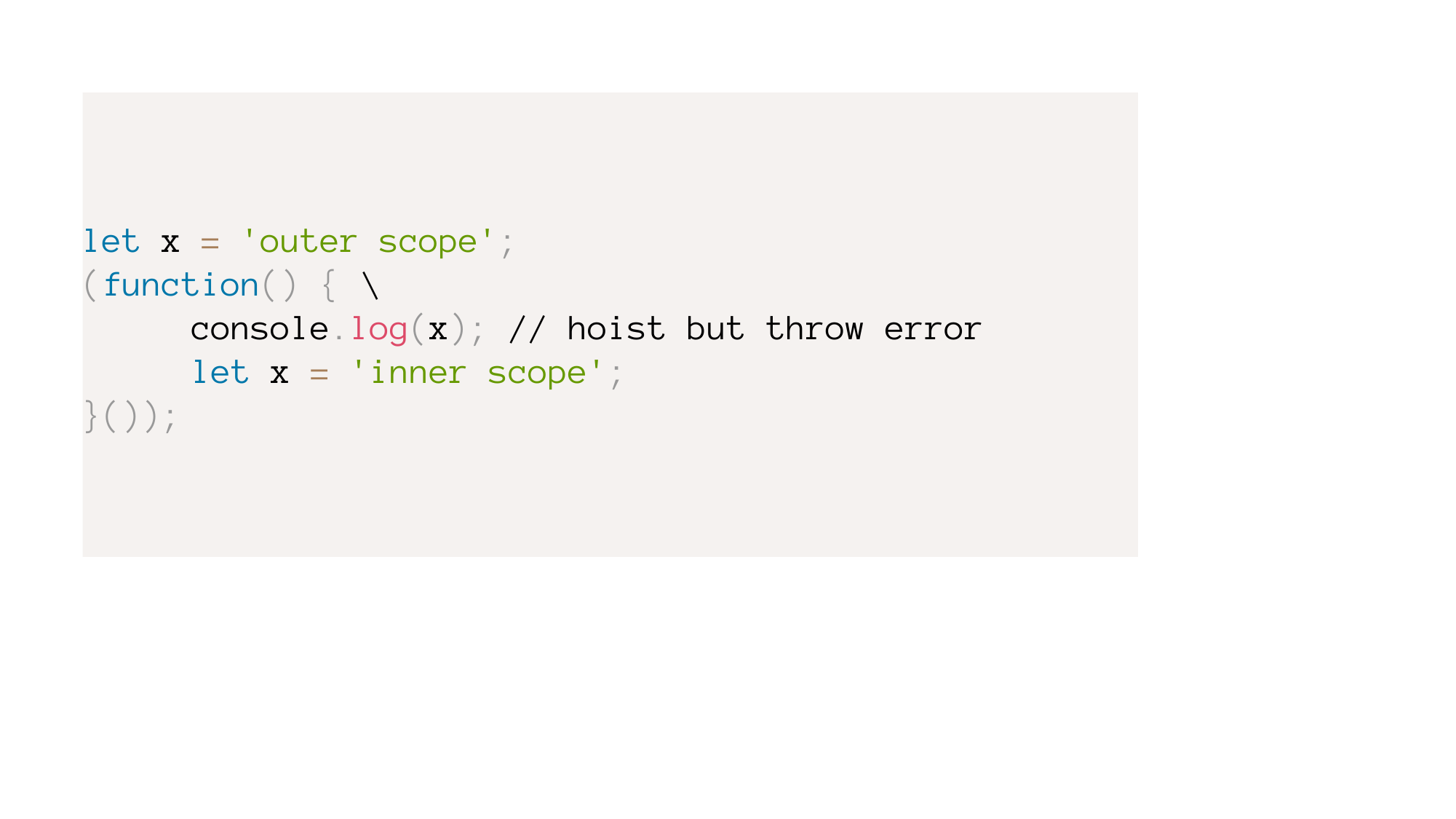

# Not so simple
let x = 'outer scope';
(function() { \
	console.log(x); // hoist but throw error
	let x = 'inner scope';
}());